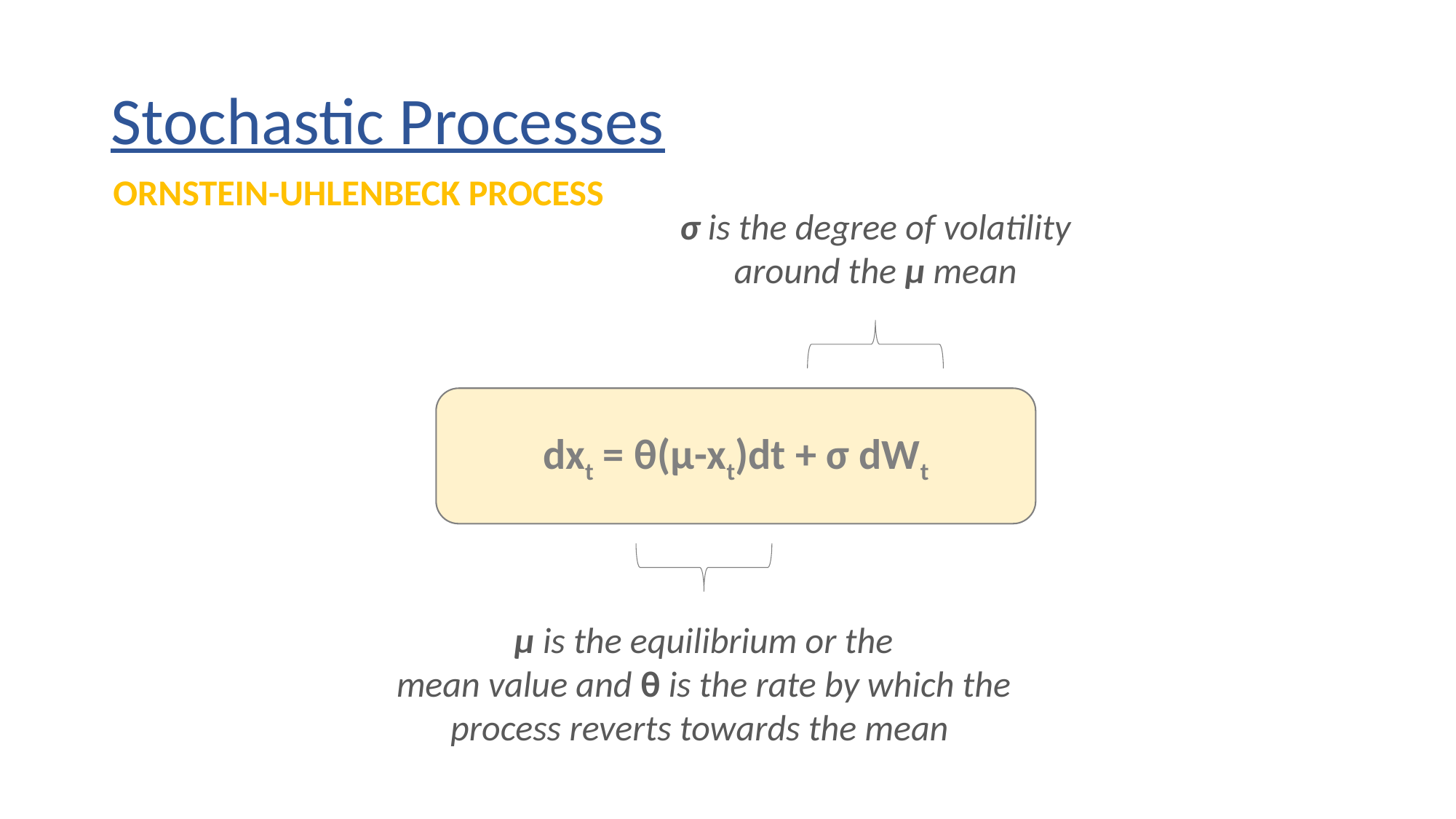

# Stochastic Processes
ORNSTEIN-UHLENBECK PROCESS
σ is the degree of volatility
around the μ mean

dxt = θ(μ-xt)dt + σ dWt

μ is the equilibrium or the
mean value and θ is the rate by which the
process reverts towards the mean